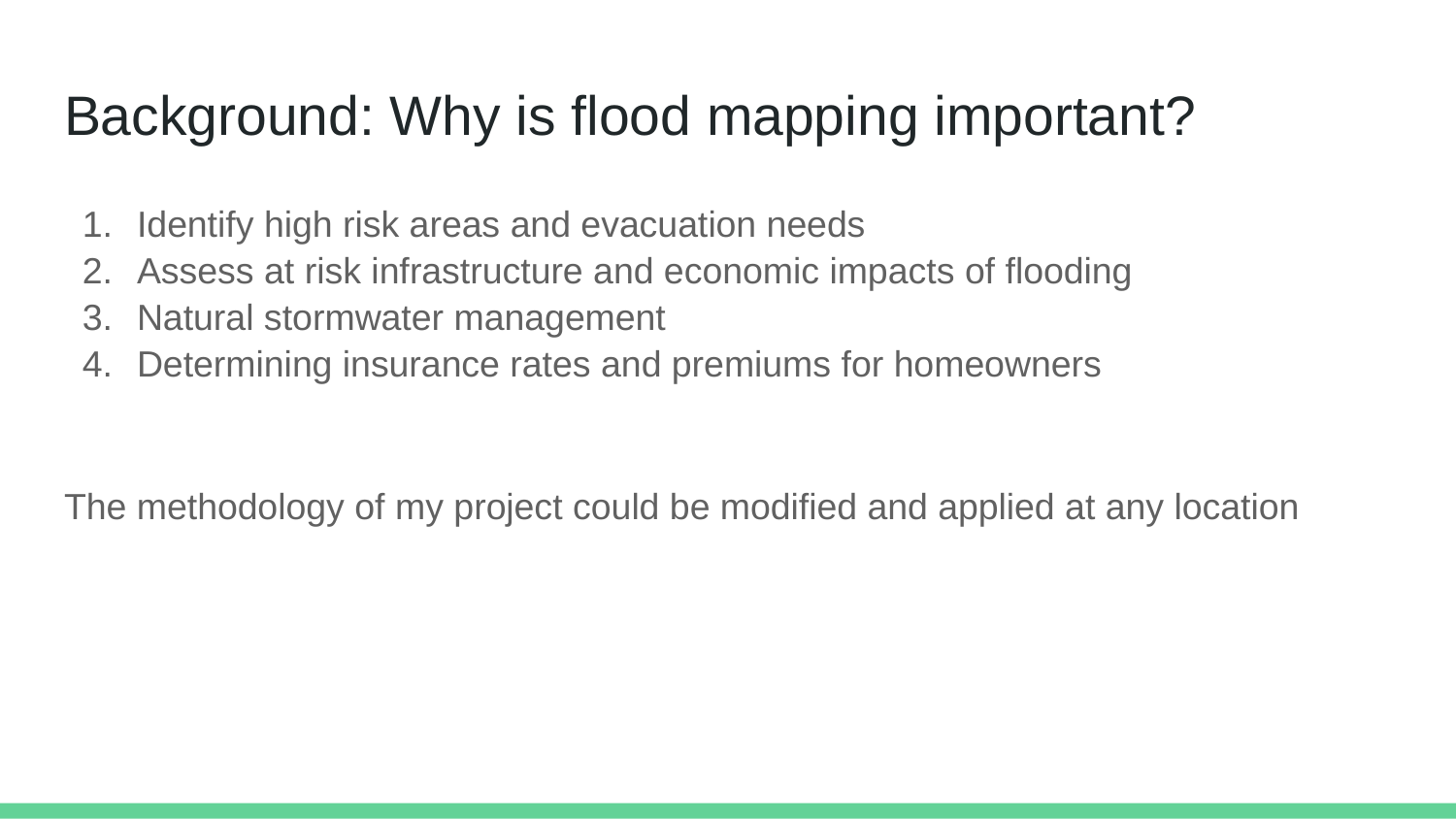

# Background: Why is flood mapping important?
Identify high risk areas and evacuation needs
Assess at risk infrastructure and economic impacts of flooding
Natural stormwater management
Determining insurance rates and premiums for homeowners

The methodology of my project could be modified and applied at any location